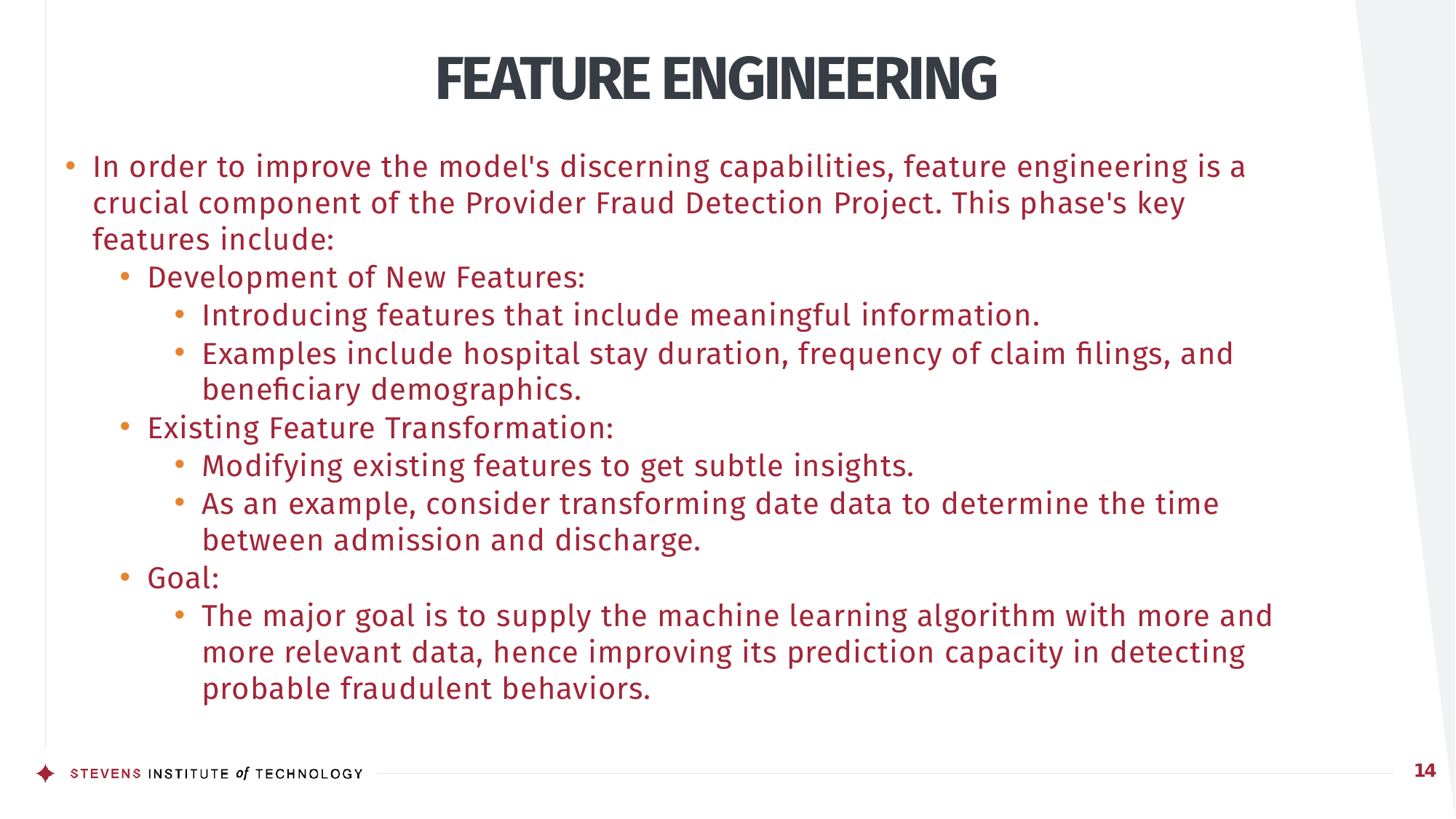

# FEATURE ENGINEERING
In order to improve the model's discerning capabilities, feature engineering is a crucial component of the Provider Fraud Detection Project. This phase's key features include:
Development of New Features:
Introducing features that include meaningful information.
Examples include hospital stay duration, frequency of claim filings, and beneficiary demographics.
Existing Feature Transformation:
Modifying existing features to get subtle insights.
As an example, consider transforming date data to determine the time between admission and discharge.
Goal:
The major goal is to supply the machine learning algorithm with more and more relevant data, hence improving its prediction capacity in detecting probable fraudulent behaviors.
14